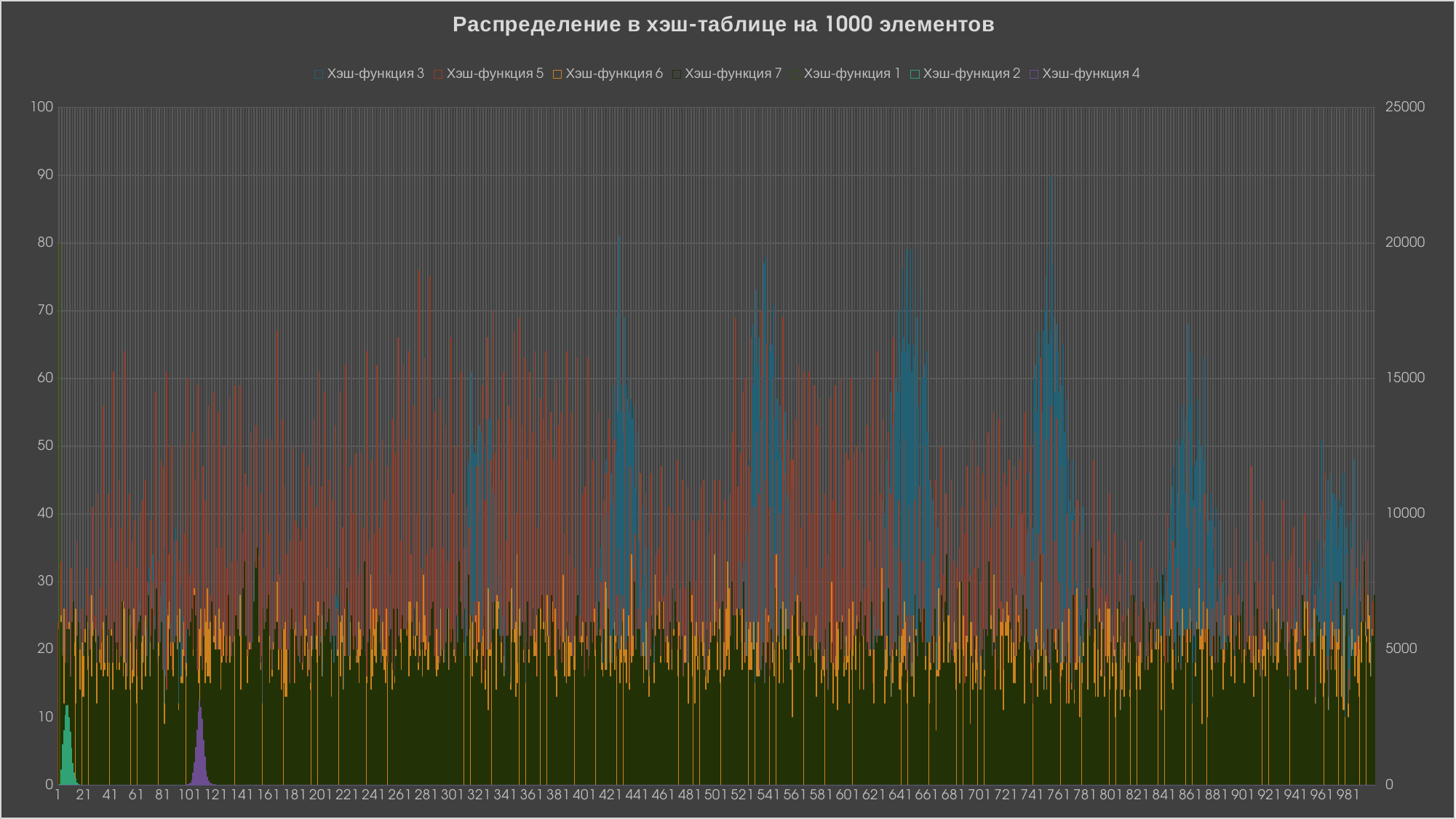

### Chart: Распределение в хэш-таблице на 1000 элементов

| Category |  |  |  |  |  |  |  |
|---|---|---|---|---|---|---|---|